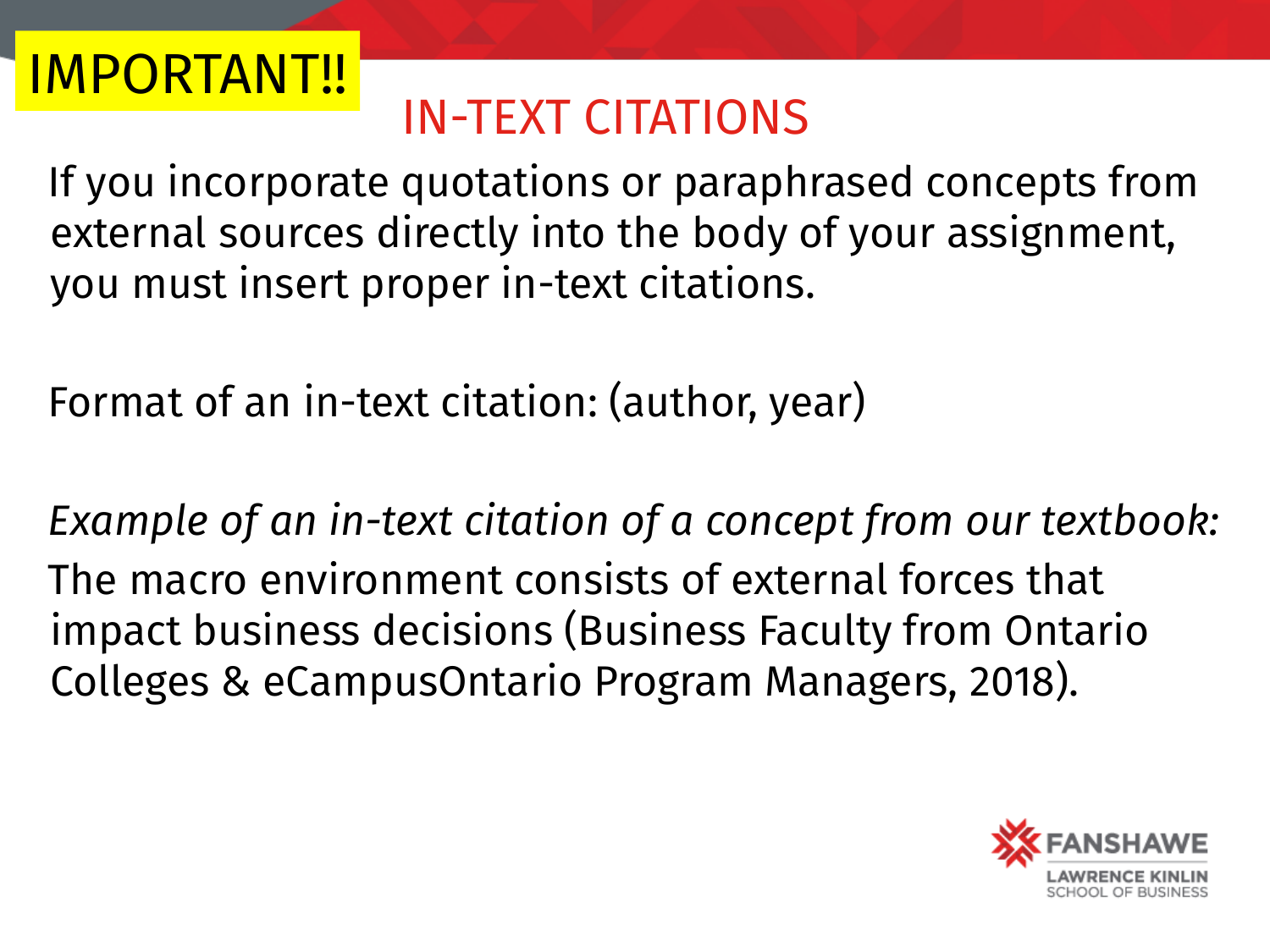

IMPORTANT!!
# In-text citations
If you incorporate quotations or paraphrased concepts from external sources directly into the body of your assignment, you must insert proper in-text citations.

Format of an in-text citation: (author, year)

Example of an in-text citation of a concept from our textbook:
The macro environment consists of external forces that impact business decisions (Business Faculty from Ontario Colleges & eCampusOntario Program Managers, 2018).

1-23